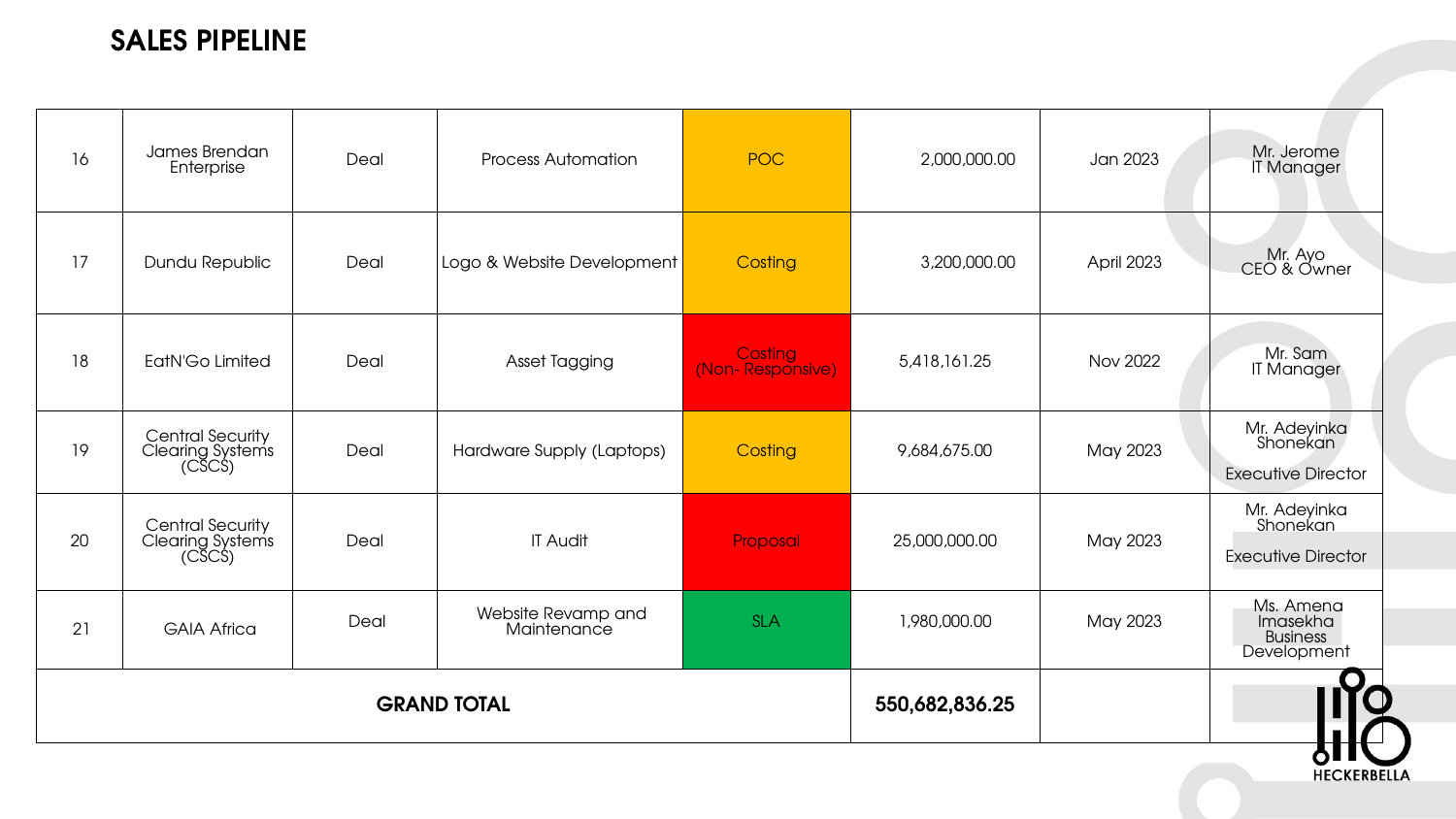

SALES PIPELINE
| 16 | James Brendan Enterprise | Deal | Process Automation | POC | 2,000,000.00 | Jan 2023 | Mr. Jerome IT Manager |
| --- | --- | --- | --- | --- | --- | --- | --- |
| 17 | Dundu Republic | Deal | Logo & Website Development | Costing | 3,200,000.00 | April 2023 | Mr. Ayo CEO & Owner |
| 18 | EatN'Go Limited | Deal | Asset Tagging | Costing (Non- Responsive) | 5,418,161.25 | Nov 2022 | Mr. Sam IT Manager |
| 19 | Central Security Clearing Systems (CSCS) | Deal | Hardware Supply (Laptops) | Costing | 9,684,675.00 | May 2023 | Mr. Adeyinka Shonekan Executive Director |
| 20 | Central Security Clearing Systems (CSCS) | Deal | IT Audit | Proposal | 25,000,000.00 | May 2023 | Mr. Adeyinka Shonekan Executive Director |
| 21 | GAIA Africa | Deal | Website Revamp and Maintenance | SLA | 1,980,000.00 | May 2023 | Ms. Amena Imasekha Business Development |
| GRAND TOTAL |  |  |  |  | 550,682,836.25 |  |  |